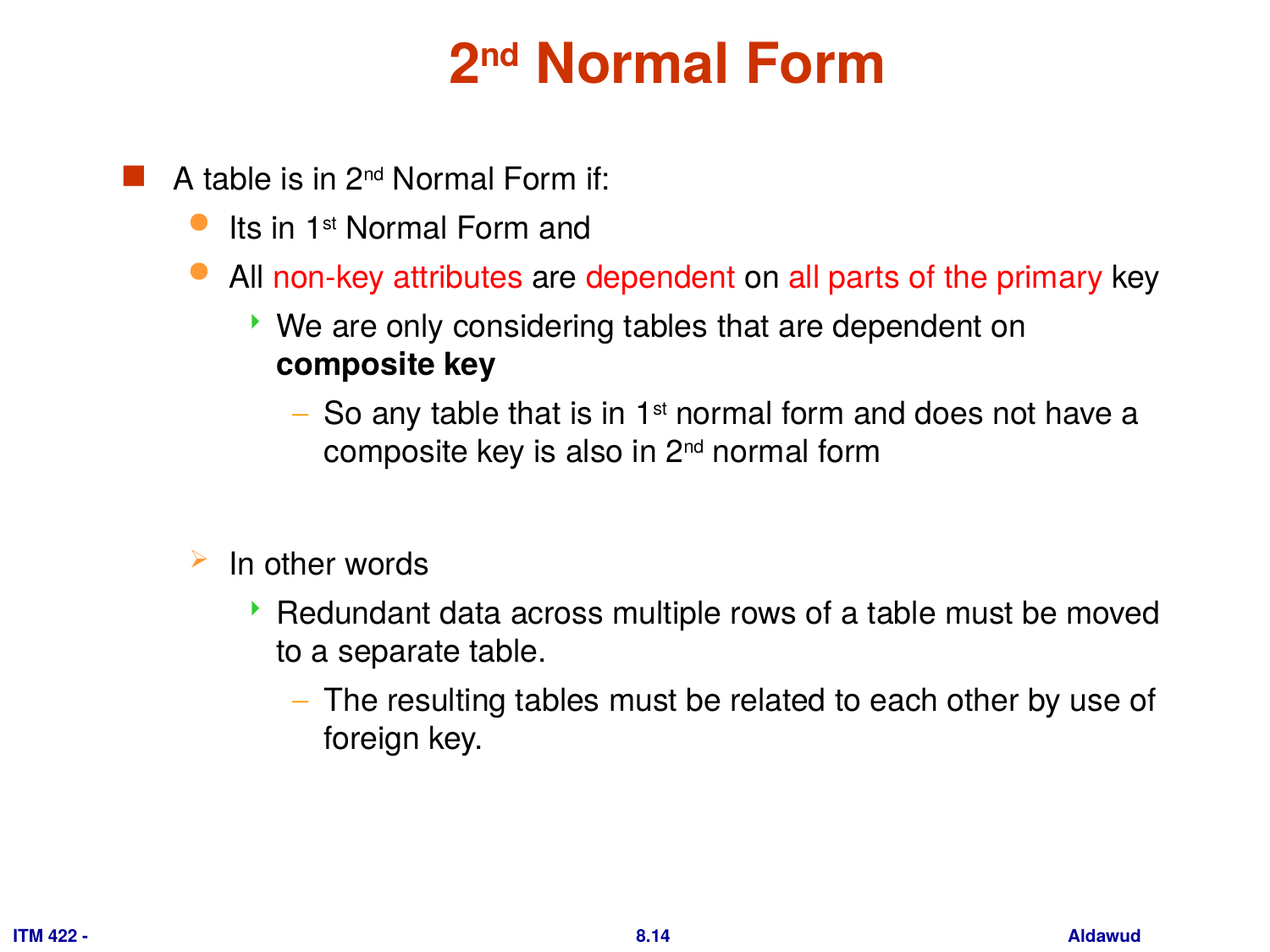

# 2nd Normal Form
A table is in 2nd Normal Form if:
Its in 1st Normal Form and
All non-key attributes are dependent on all parts of the primary key
We are only considering tables that are dependent on composite key
So any table that is in 1st normal form and does not have a composite key is also in 2nd normal form

In other words
Redundant data across multiple rows of a table must be moved to a separate table.
The resulting tables must be related to each other by use of foreign key.